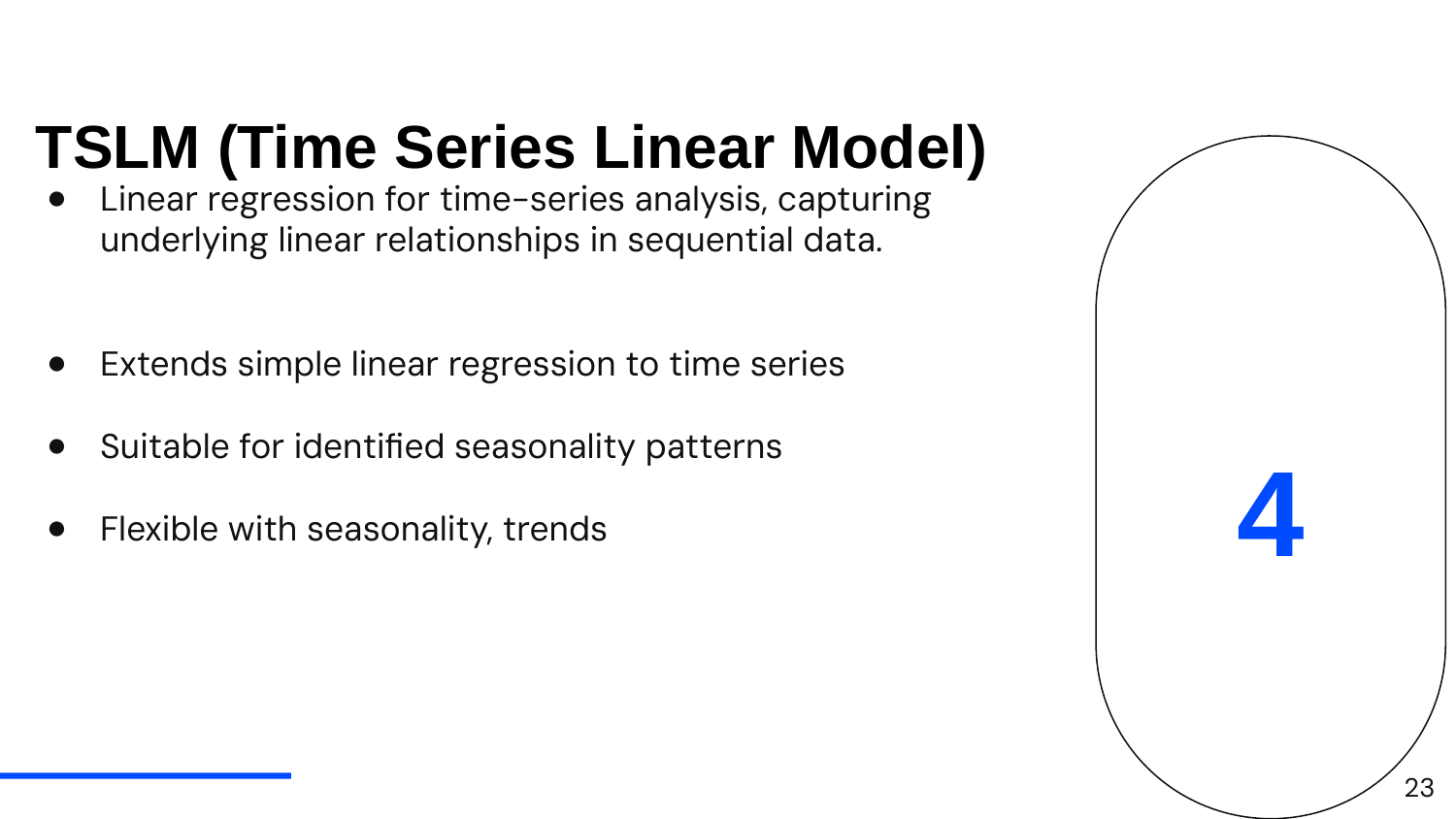

# TSLM (Time Series Linear Model)

Linear regression for time-series analysis, capturing underlying linear relationships in sequential data.

Extends simple linear regression to time series

Suitable for identified seasonality patterns

Flexible with seasonality, trends

4
23